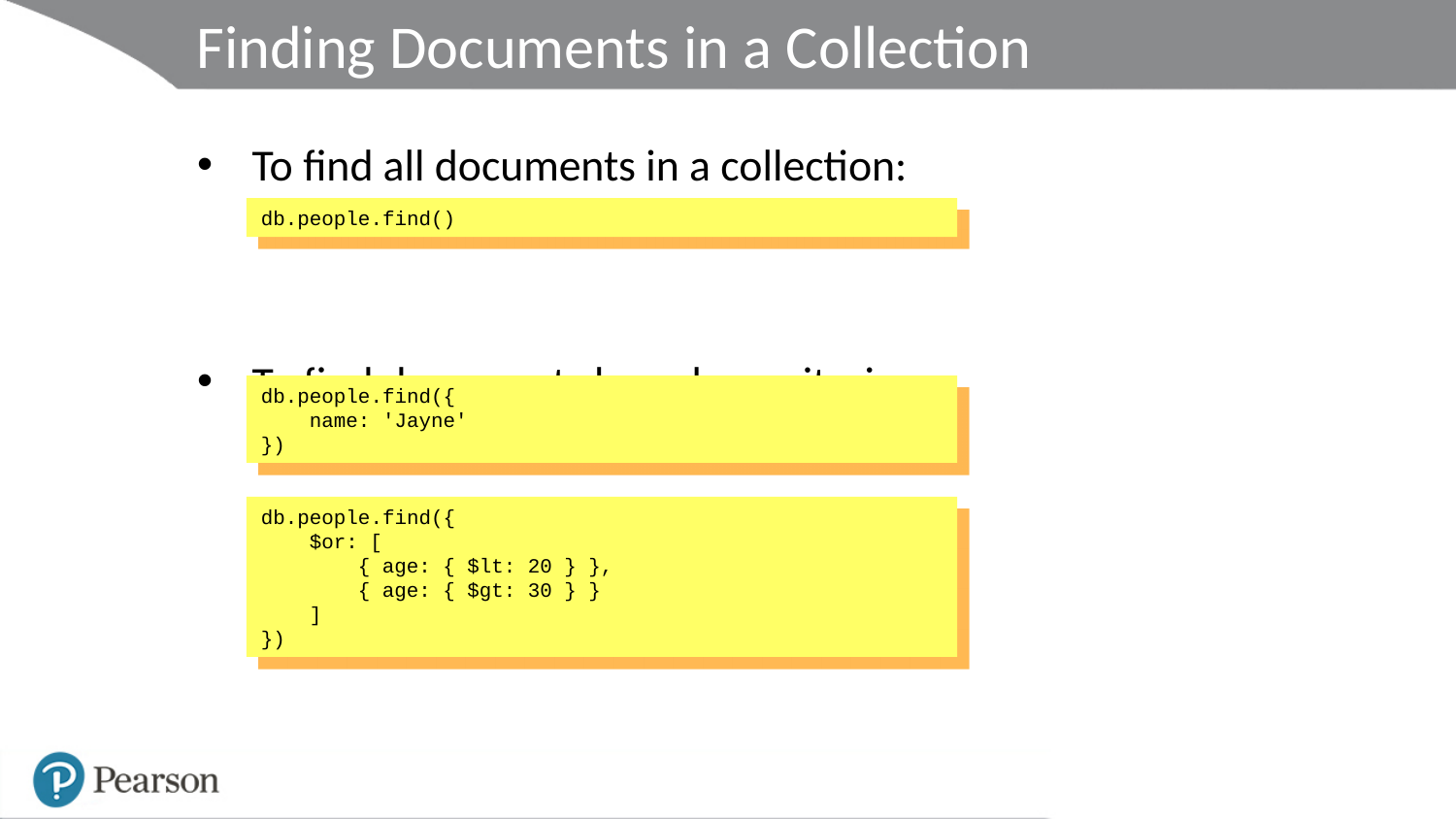

# Finding Documents in a Collection
To find all documents in a collection:

To find documents based on criteria:
db.people.find()
db.people.find({
    name: 'Jayne'
})
db.people.find({
    $or: [
        { age: { $lt: 20 } },
        { age: { $gt: 30 } }
    ]
})